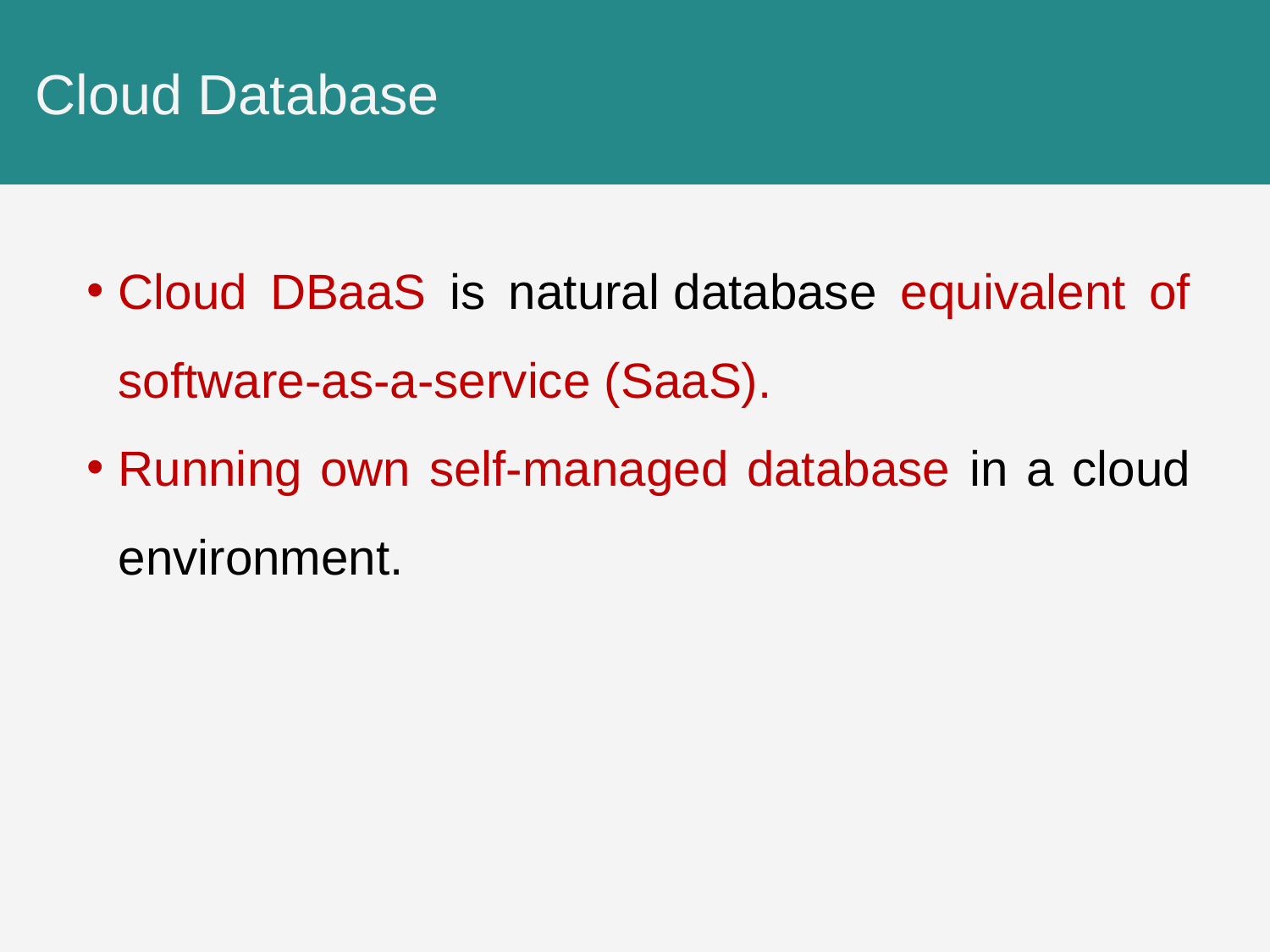

# Cloud Database
Cloud DBaaS is natural database equivalent of software-as-a-service (SaaS).
Running own self-managed database in a cloud environment.